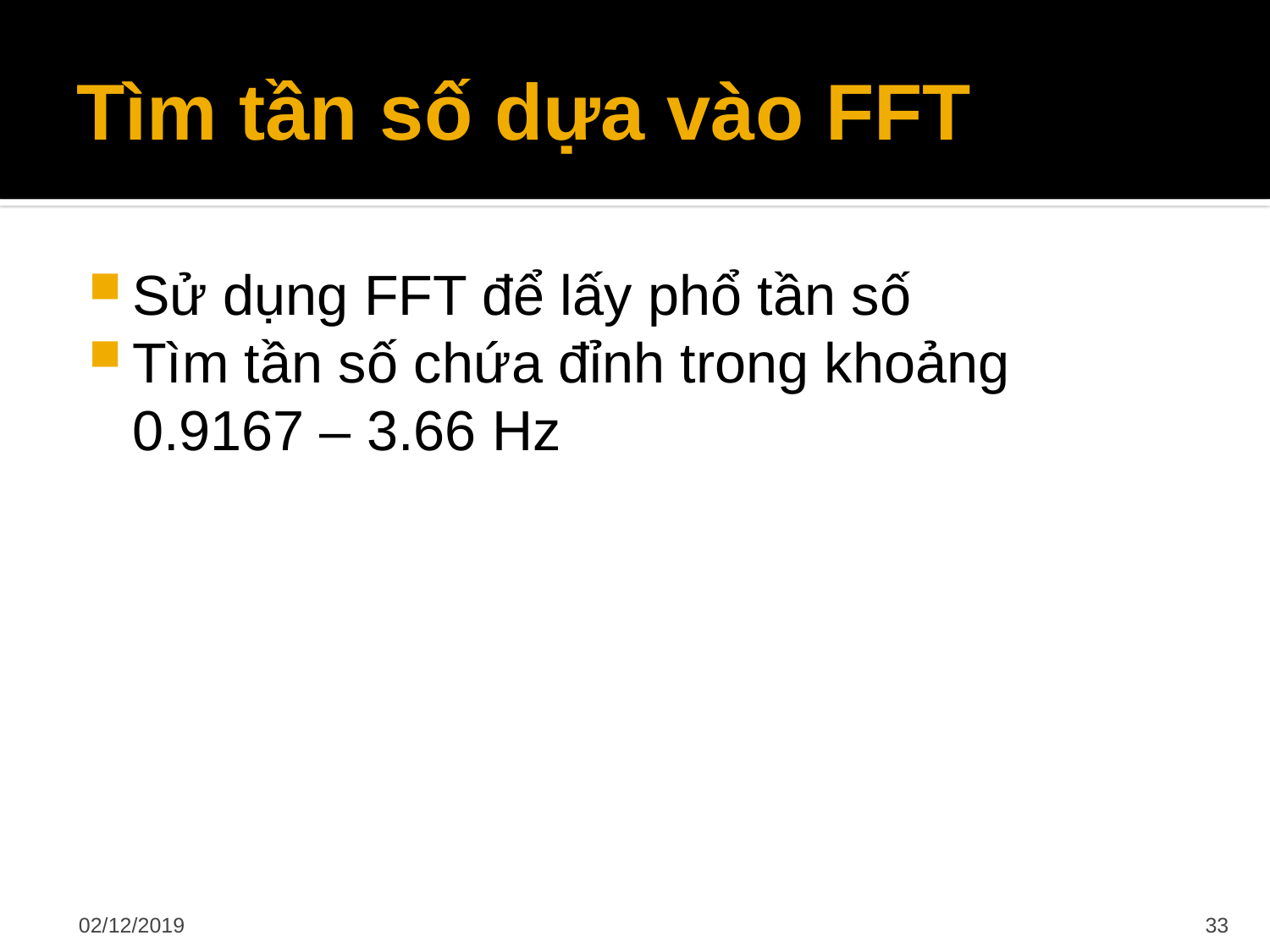

# Tìm tần số dựa vào FFT
Sử dụng FFT để lấy phổ tần số
Tìm tần số chứa đỉnh trong khoảng 0.9167 – 3.66 Hz
02/12/2019
33